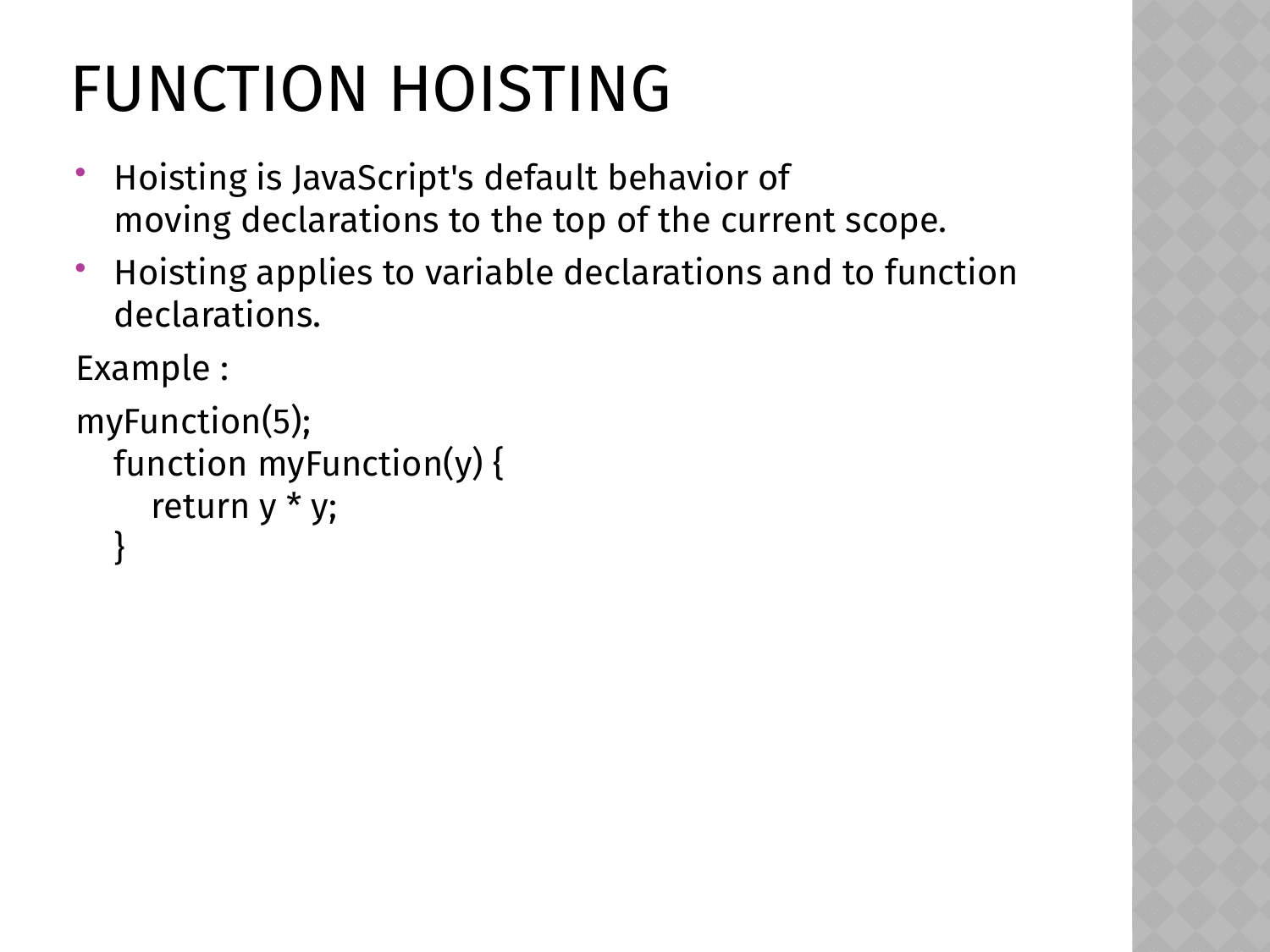

# Function Hoisting
Hoisting is JavaScript's default behavior of moving declarations to the top of the current scope.
Hoisting applies to variable declarations and to function declarations.
Example :
myFunction(5);
function myFunction(y) {
    return y * y;
}